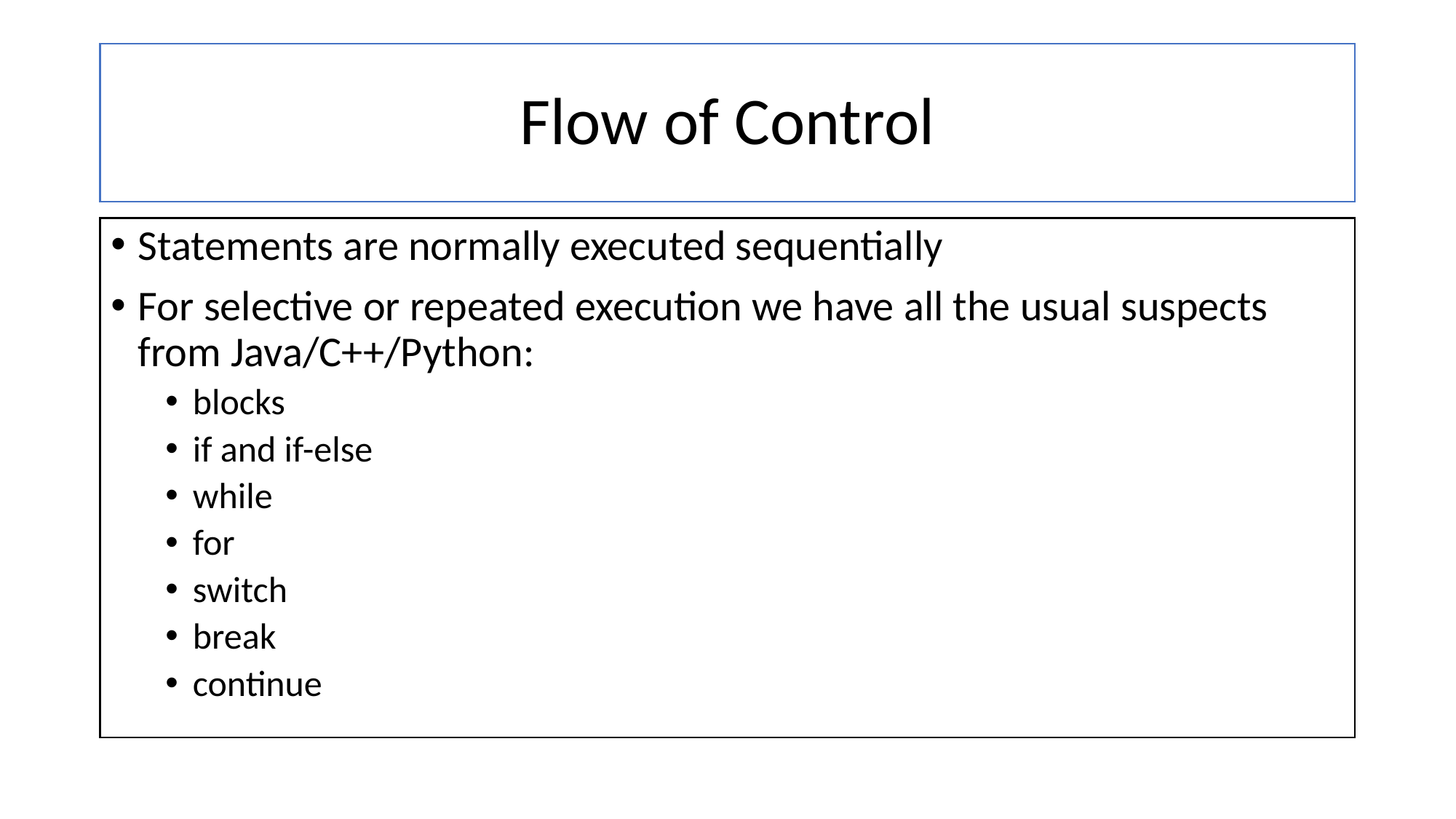

# Flow of Control
Statements are normally executed sequentially
For selective or repeated execution we have all the usual suspects from Java/C++/Python:
blocks
if and if-else
while
for
switch
break
continue